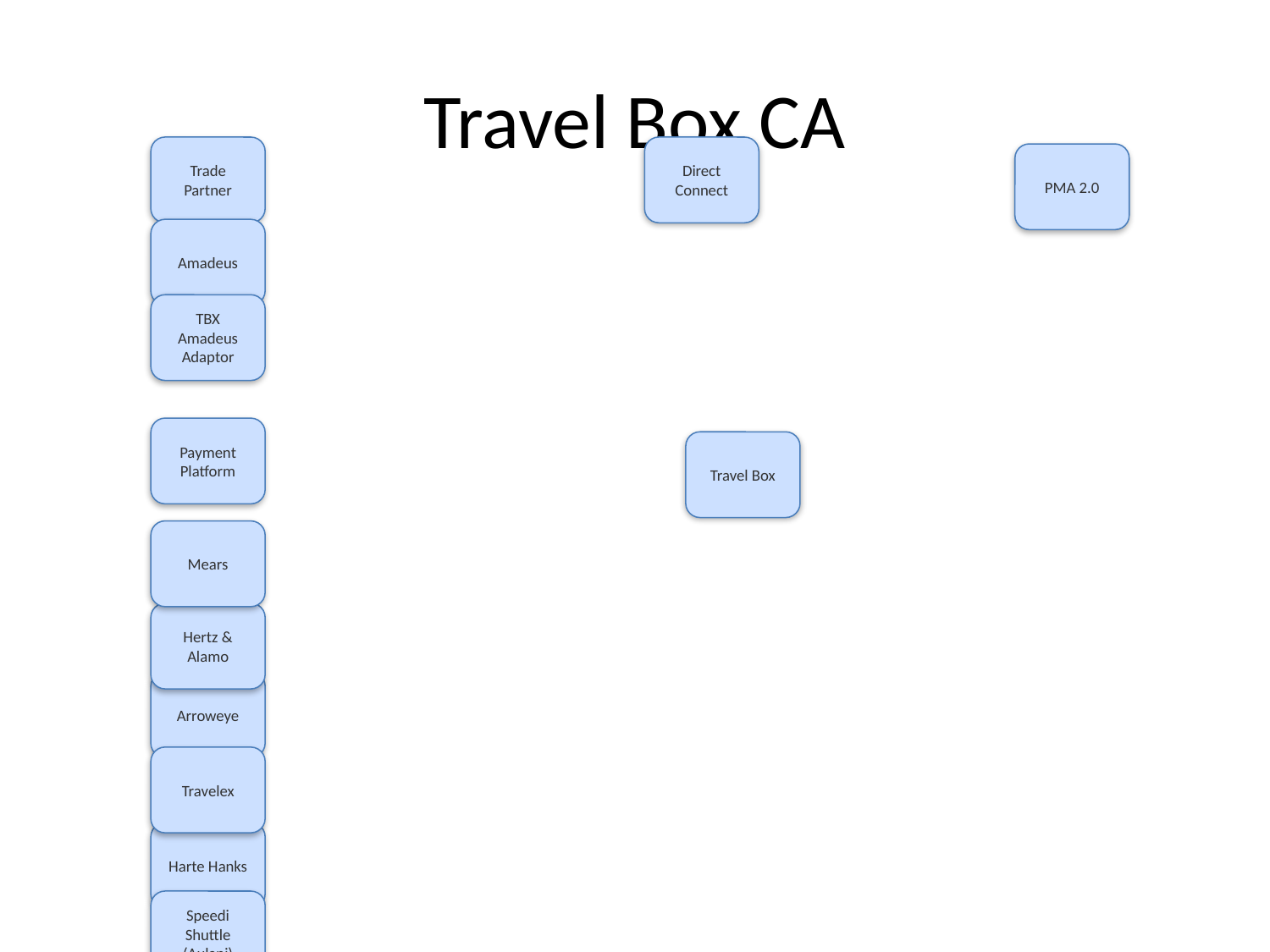

# Travel Box CA
Trade Partner
Direct Connect
PMA 2.0
Product Hub
Amadeus
Asset Hub
TBX Amadeus Adaptor
DSCS
Payment Platform
Travel Box
Dreams
Mears
Hertz & Alamo
Arroweye
Travelex
Order Bridge
Harte Hanks
Speedi Shuttle (Aulani)
DVC Corp
CCRM
LMS
Fax Server
Ground Transport (DME)
Disney Florist
Transtar
Costco
xBMS
Galaxy
ATS
Star Command
Accounting Bridge
HROS
Daylight